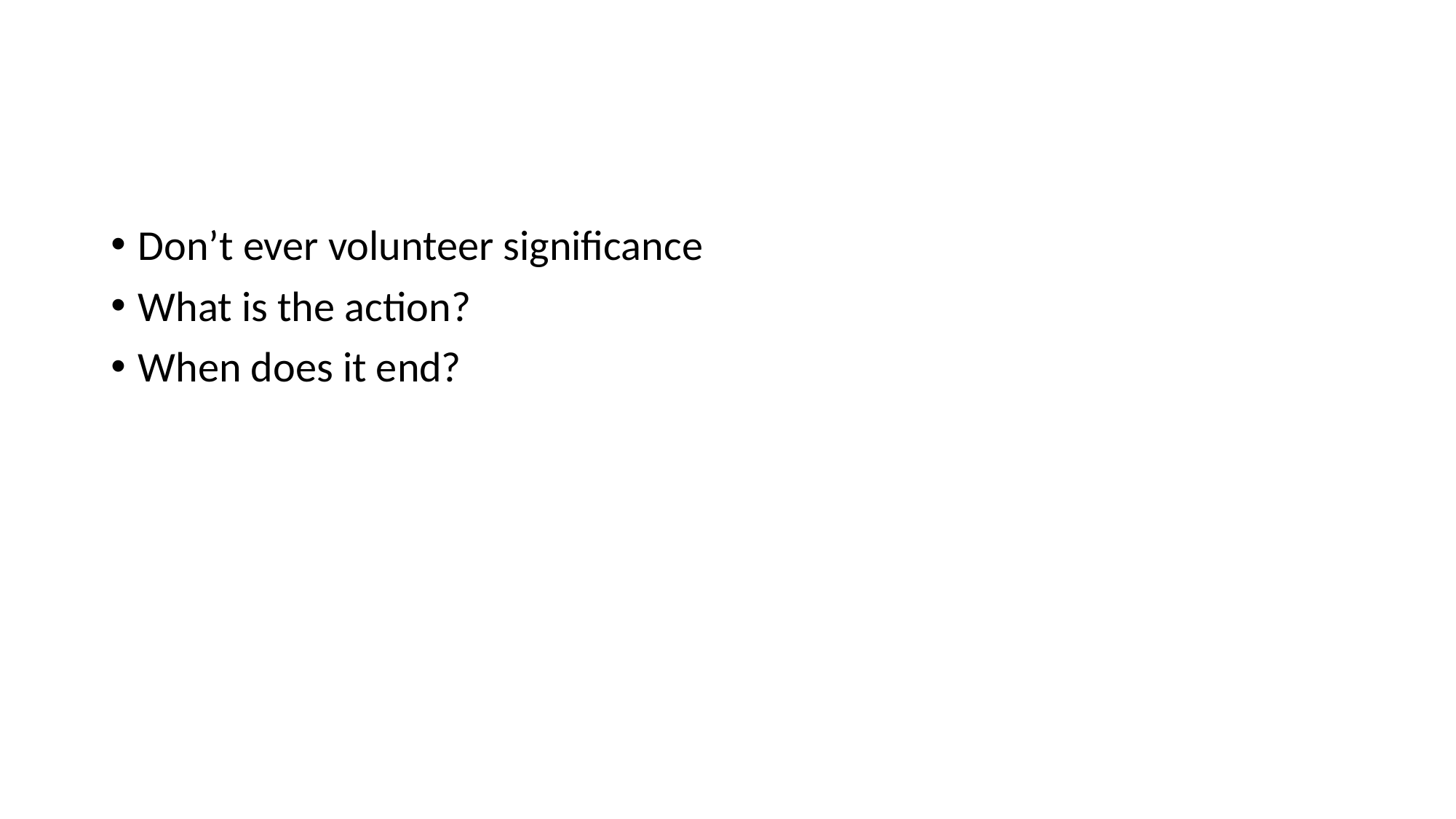

#
Don’t ever volunteer significance
What is the action?
When does it end?